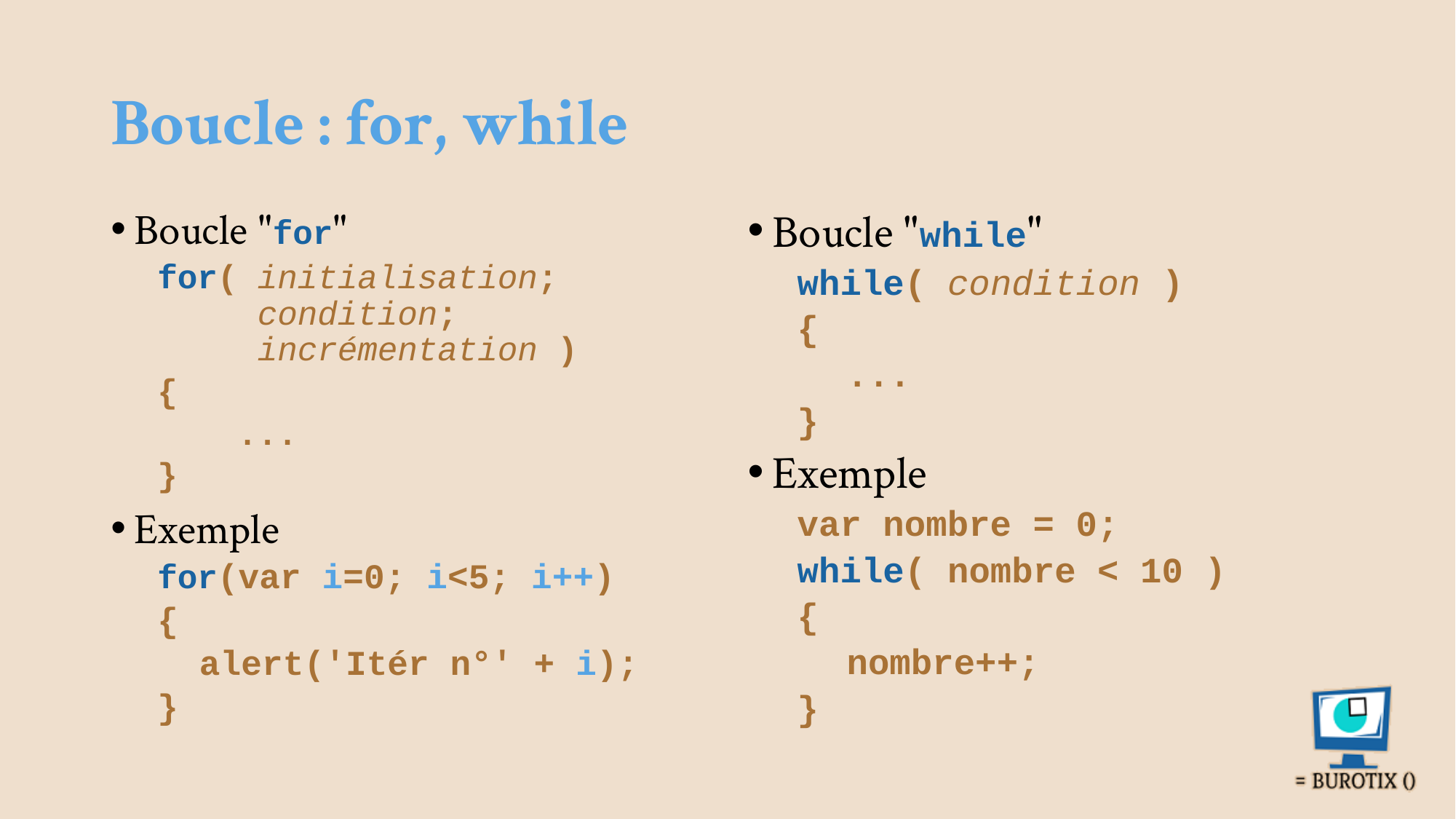

# Boucle : for, while
Boucle "for"
for( initialisation;
     condition;
     incrémentation )
{
    ...
}
Exemple
for(var i=0; i<5; i++)
{
  alert('Itér n°' + i);
}
Boucle "while"
while( condition )
{
...
}
Exemple
var nombre = 0;
while( nombre < 10 )
{
nombre++;
}